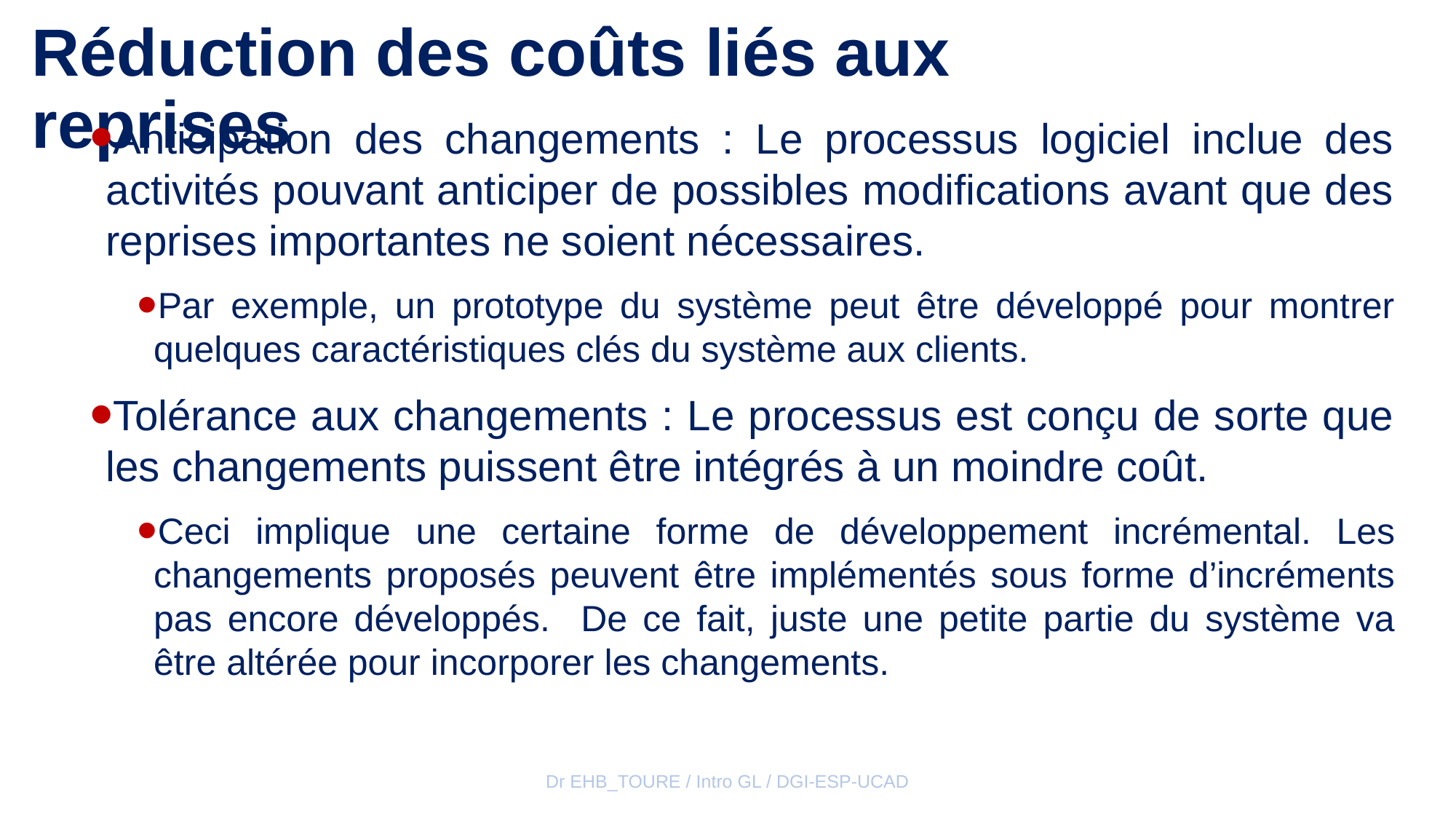

Réduction des coûts liés aux reprises

Anticipation des changements : Le processus logiciel inclue des activités pouvant anticiper de possibles modifications avant que des reprises importantes ne soient nécessaires.
Par exemple, un prototype du système peut être développé pour montrer quelques caractéristiques clés du système aux clients.
Tolérance aux changements : Le processus est conçu de sorte que les changements puissent être intégrés à un moindre coût.
Ceci implique une certaine forme de développement incrémental. Les changements proposés peuvent être implémentés sous forme d’incréments pas encore développés.  De ce fait, juste une petite partie du système va être altérée pour incorporer les changements.
Dr EHB_TOURE / Intro GL / DGI-ESP-UCAD